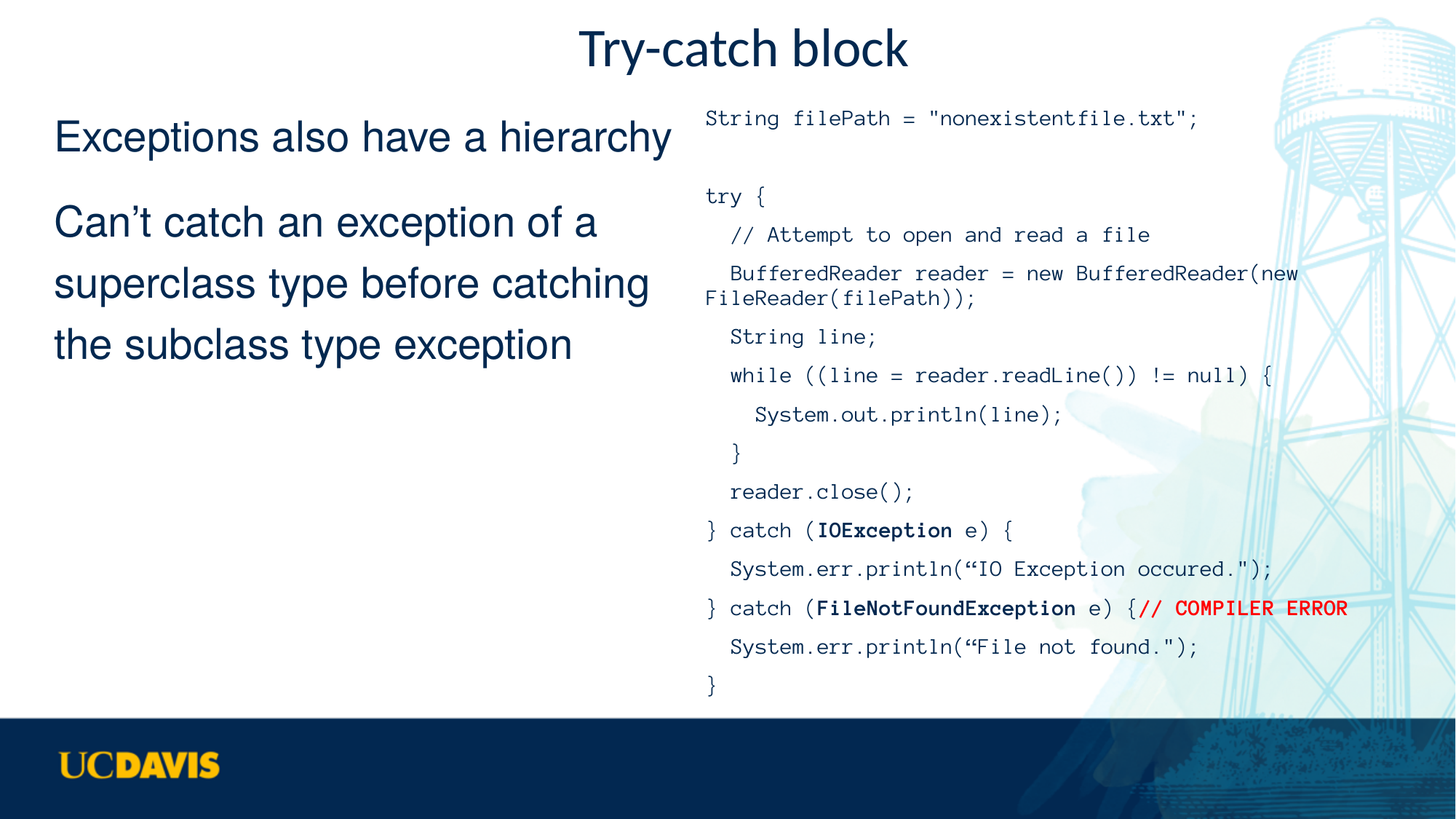

# Try-catch block
Exceptions also have a hierarchy
Can’t catch an exception of a superclass type before catching the subclass type exception

String filePath = "nonexistentfile.txt";

try {
  // Attempt to open and read a file
  BufferedReader reader = new BufferedReader(new FileReader(filePath));
  String line;
  while ((line = reader.readLine()) != null) {
    System.out.println(line);
  }
  reader.close();
} catch (IOException e) {
  System.err.println(“IO Exception occured.");
} catch (FileNotFoundException e) {// COMPILER ERROR
  System.err.println(“File not found.");
}